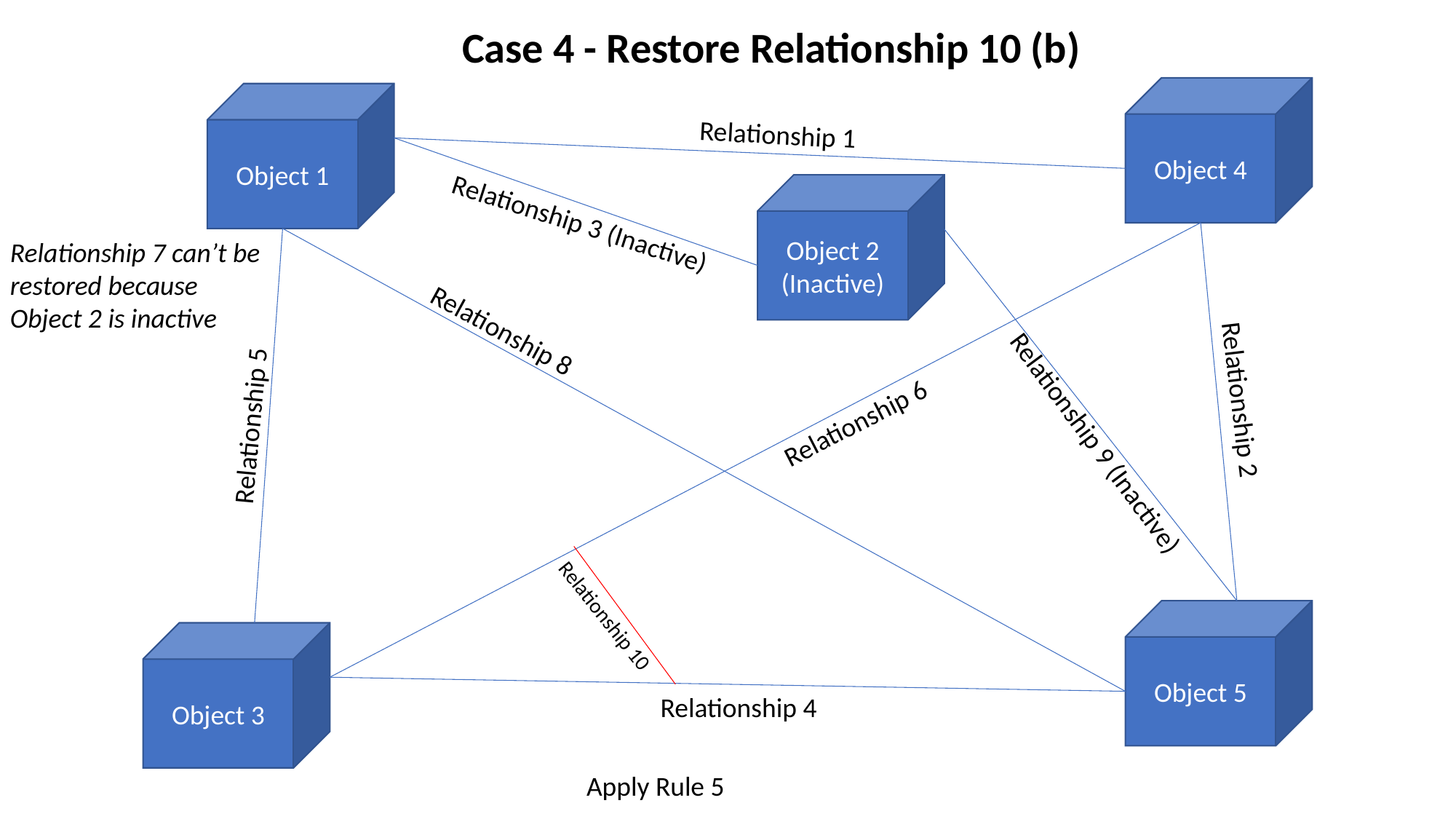

Case 4 - Restore Relationship 10 (b)
Object 4
Object 1
Object 2 (Inactive)
Object 5
Object 3
Relationship 1
Relationship 3 (Inactive)
Relationship 8
Relationship 2
Relationship 6
Relationship 5
Relationship 9 (Inactive)
Relationship 10
Relationship 4
Relationship 7 can’t be restored because Object 2 is inactive
Apply Rule 5